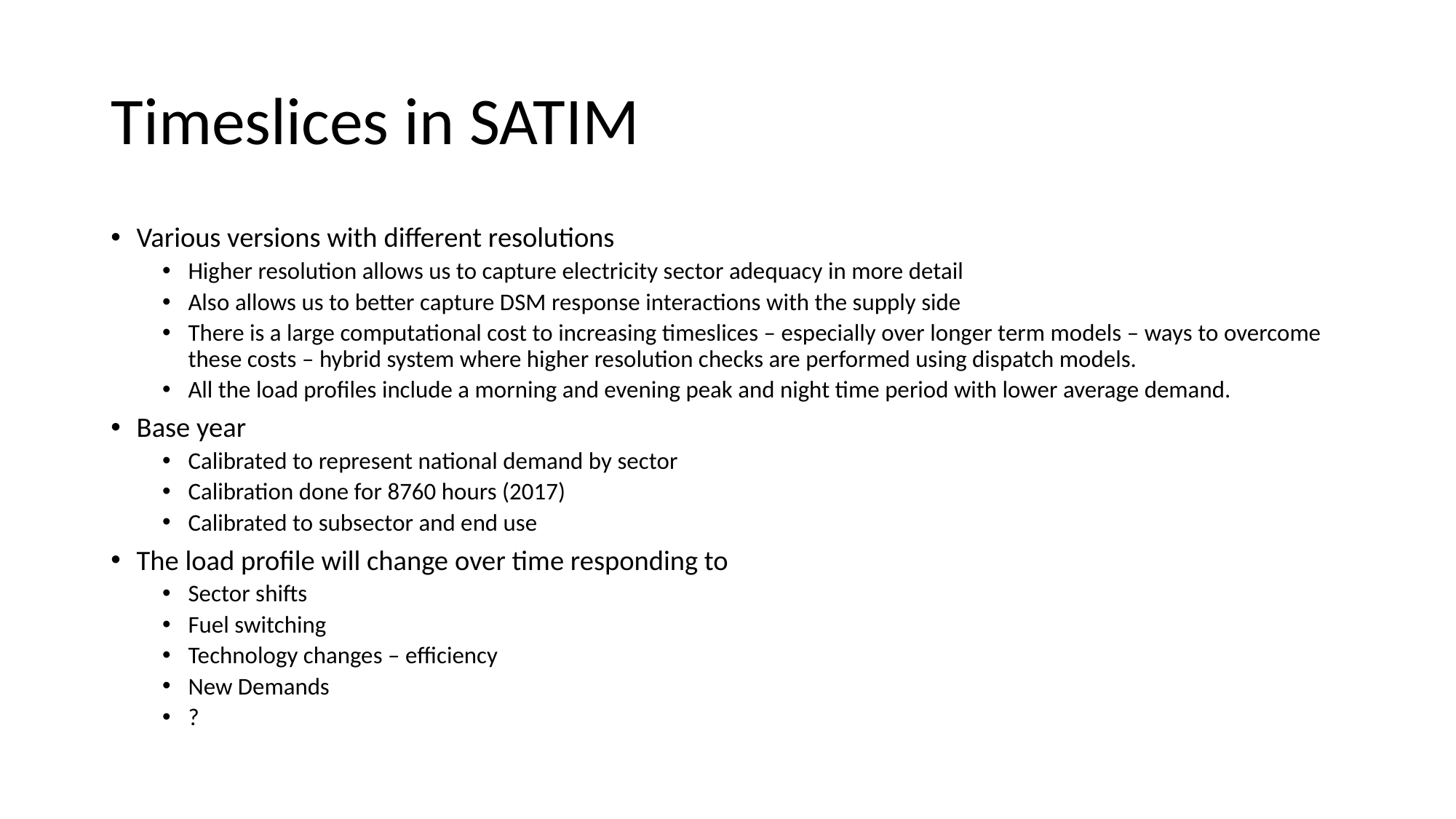

# Timeslices in SATIM
Various versions with different resolutions
Higher resolution allows us to capture electricity sector adequacy in more detail
Also allows us to better capture DSM response interactions with the supply side
There is a large computational cost to increasing timeslices – especially over longer term models – ways to overcome these costs – hybrid system where higher resolution checks are performed using dispatch models.
All the load profiles include a morning and evening peak and night time period with lower average demand.
Base year
Calibrated to represent national demand by sector
Calibration done for 8760 hours (2017)
Calibrated to subsector and end use
The load profile will change over time responding to
Sector shifts
Fuel switching
Technology changes – efficiency
New Demands
?